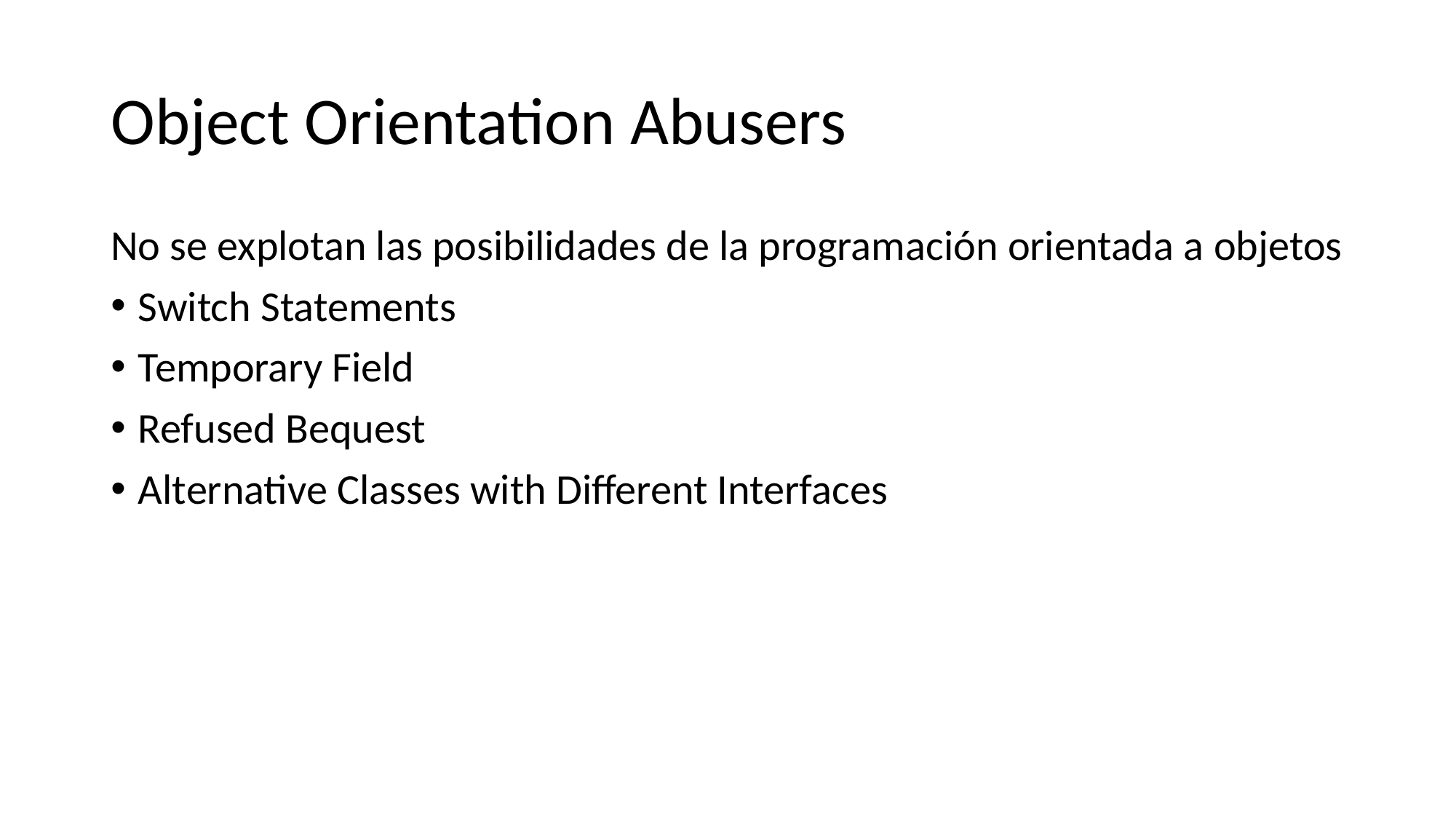

# Object Orientation Abusers
No se explotan las posibilidades de la programación orientada a objetos
Switch Statements
Temporary Field
Refused Bequest
Alternative Classes with Different Interfaces